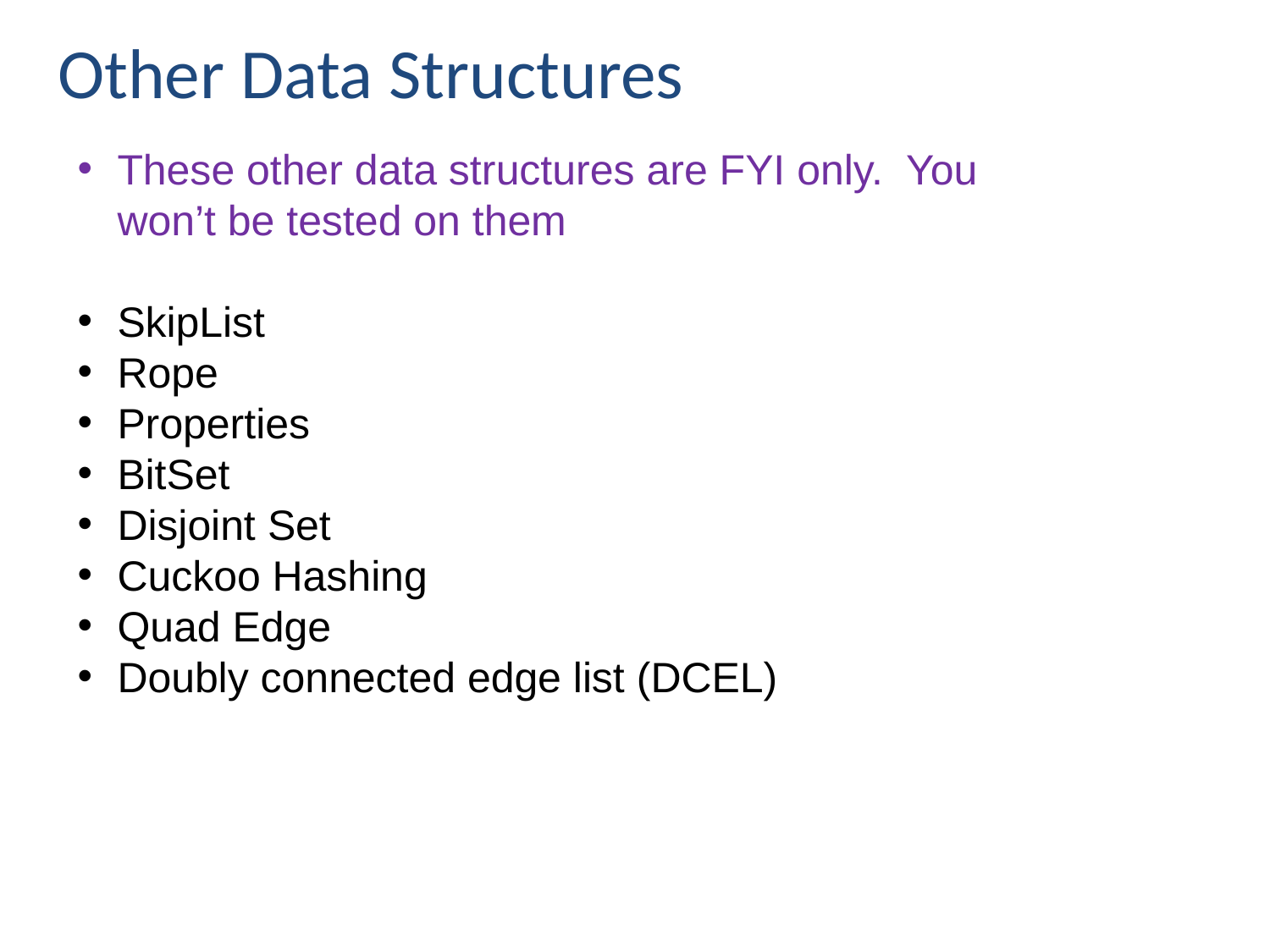

Other Data Structures
These other data structures are FYI only.  You won’t be tested on them

SkipList
Rope
Properties
BitSet
Disjoint Set
Cuckoo Hashing
Quad Edge
Doubly connected edge list (DCEL)